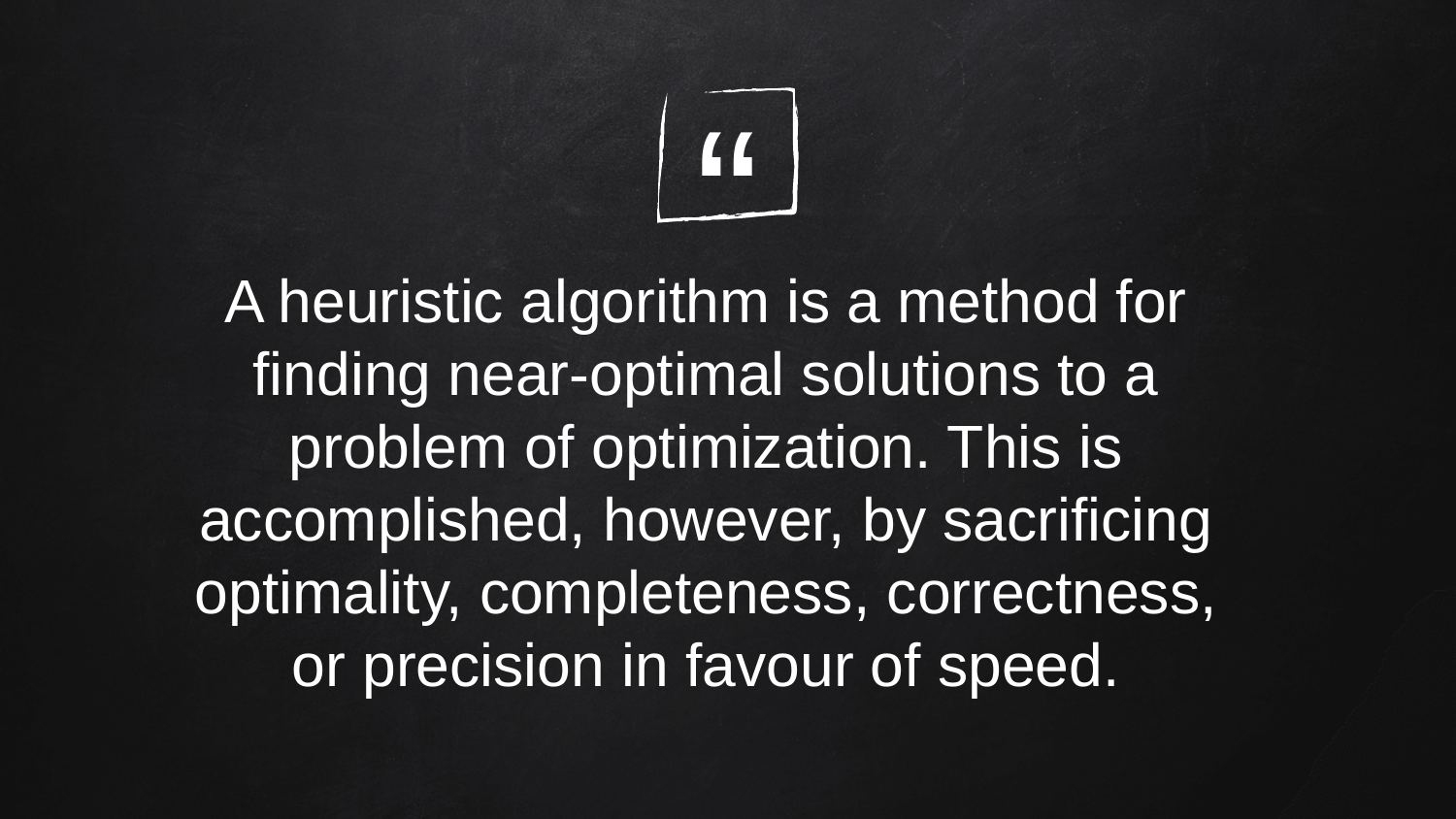

A heuristic algorithm is a method for finding near-optimal solutions to a problem of optimization. This is accomplished, however, by sacrificing optimality, completeness, correctness, or precision in favour of speed.
5